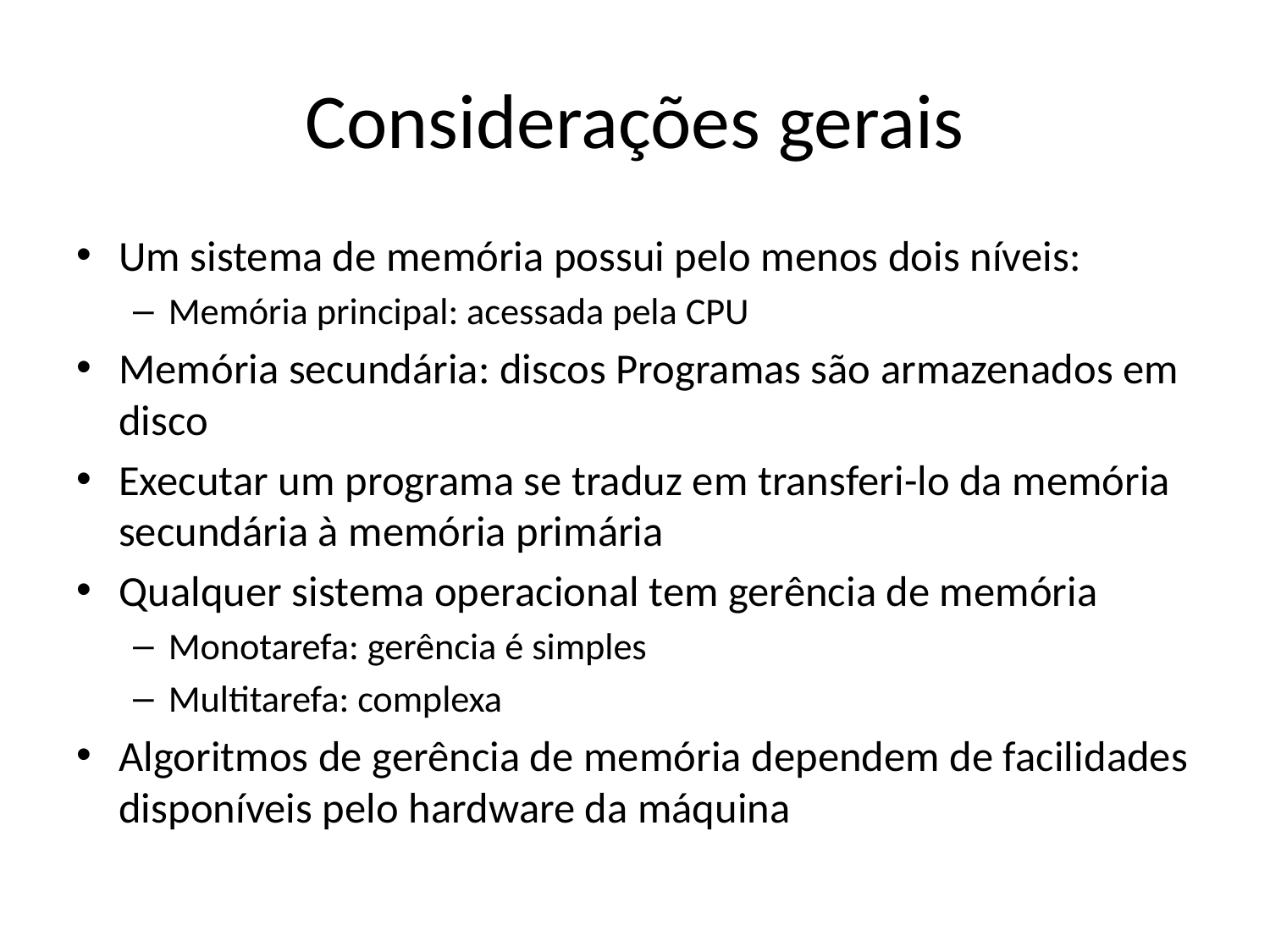

# Considerações gerais
Um sistema de memória possui pelo menos dois níveis:
Memória principal: acessada pela CPU
Memória secundária: discos Programas são armazenados em disco
Executar um programa se traduz em transferi-lo da memória secundária à memória primária
Qualquer sistema operacional tem gerência de memória
Monotarefa: gerência é simples
Multitarefa: complexa
Algoritmos de gerência de memória dependem de facilidades disponíveis pelo hardware da máquina